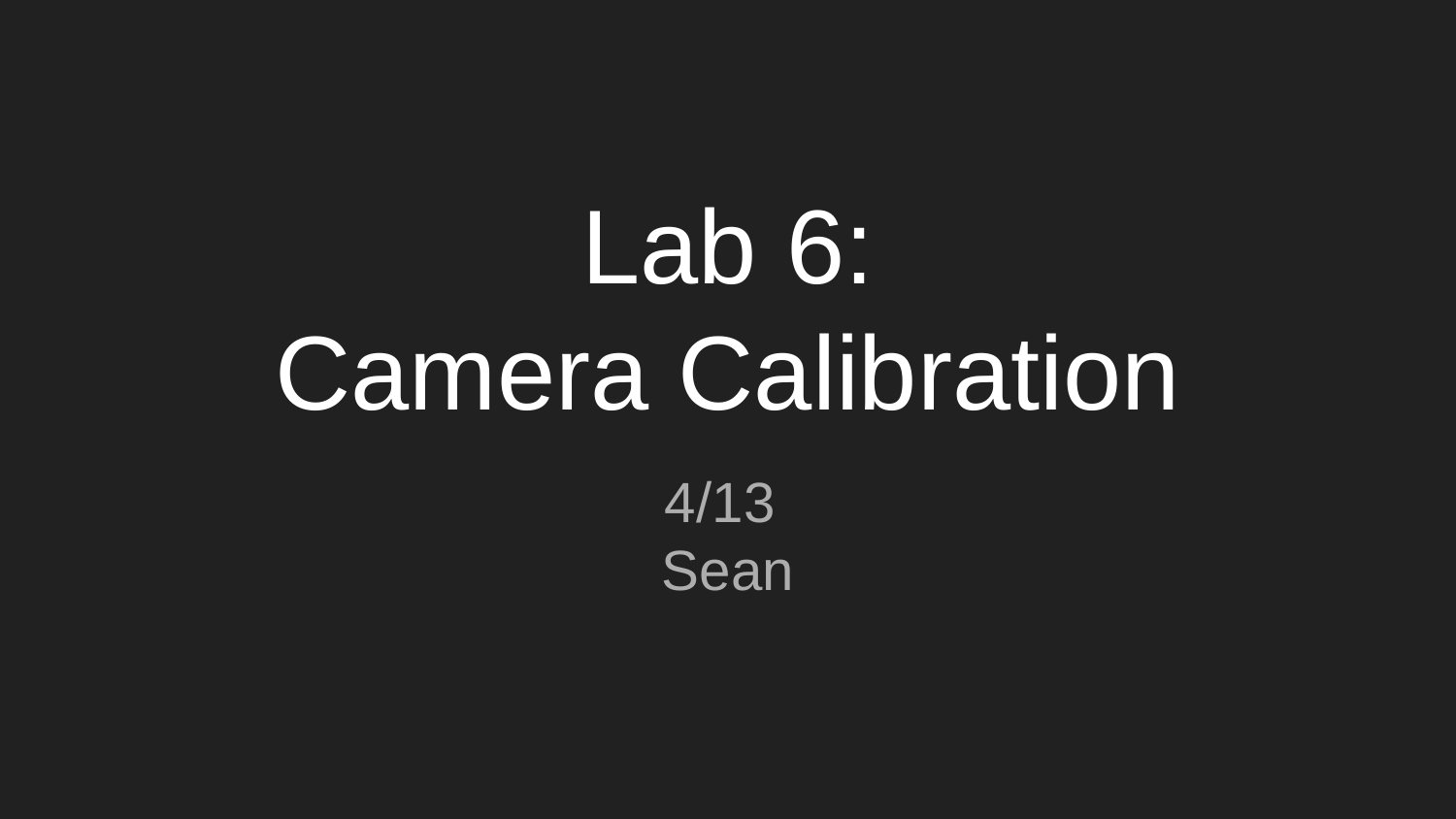

# Lab 6:
Camera Calibration
4/13
Sean